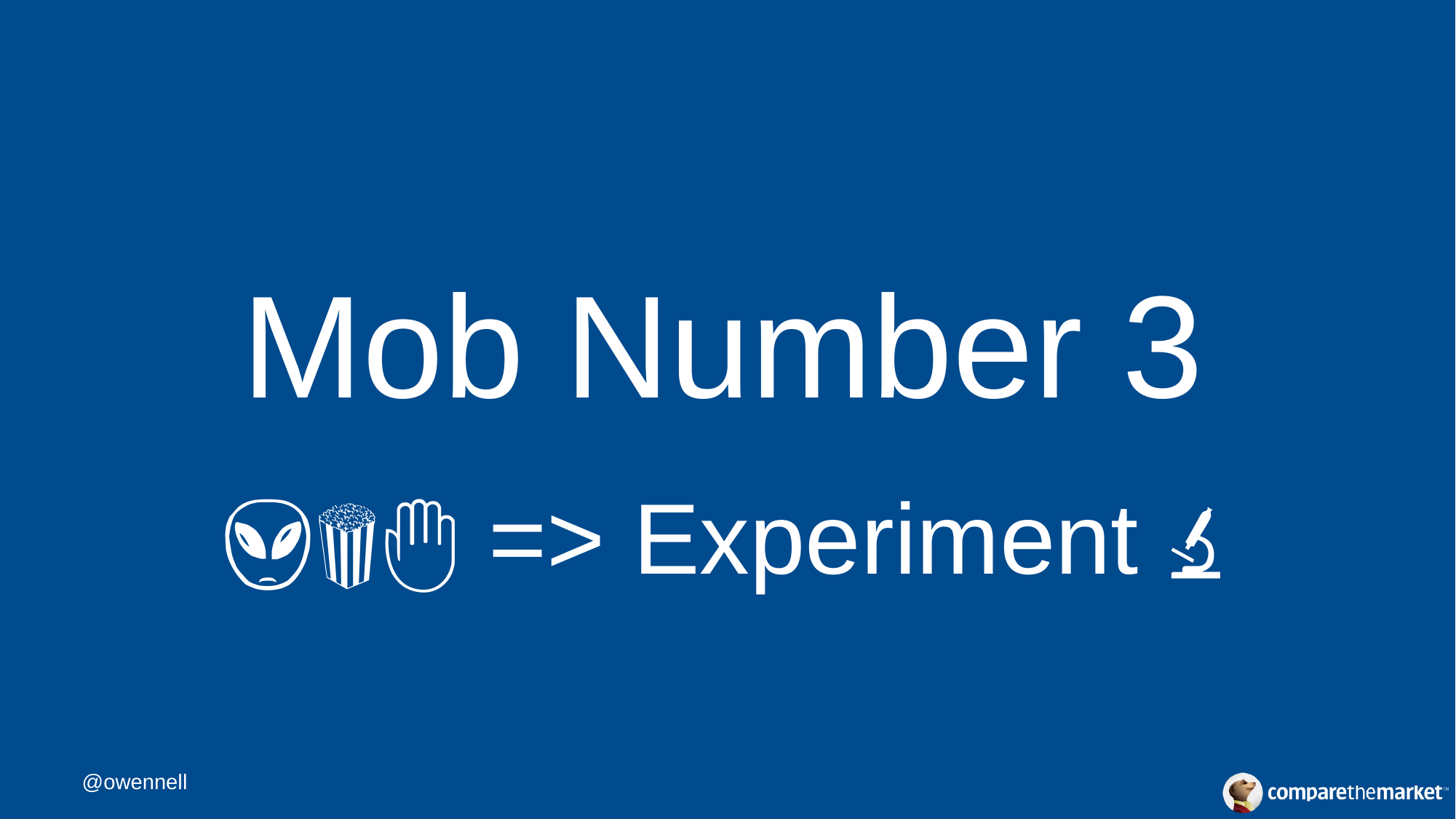

# Mob Number 3
👽🍿🤚 => Experiment 🔬
@owennell